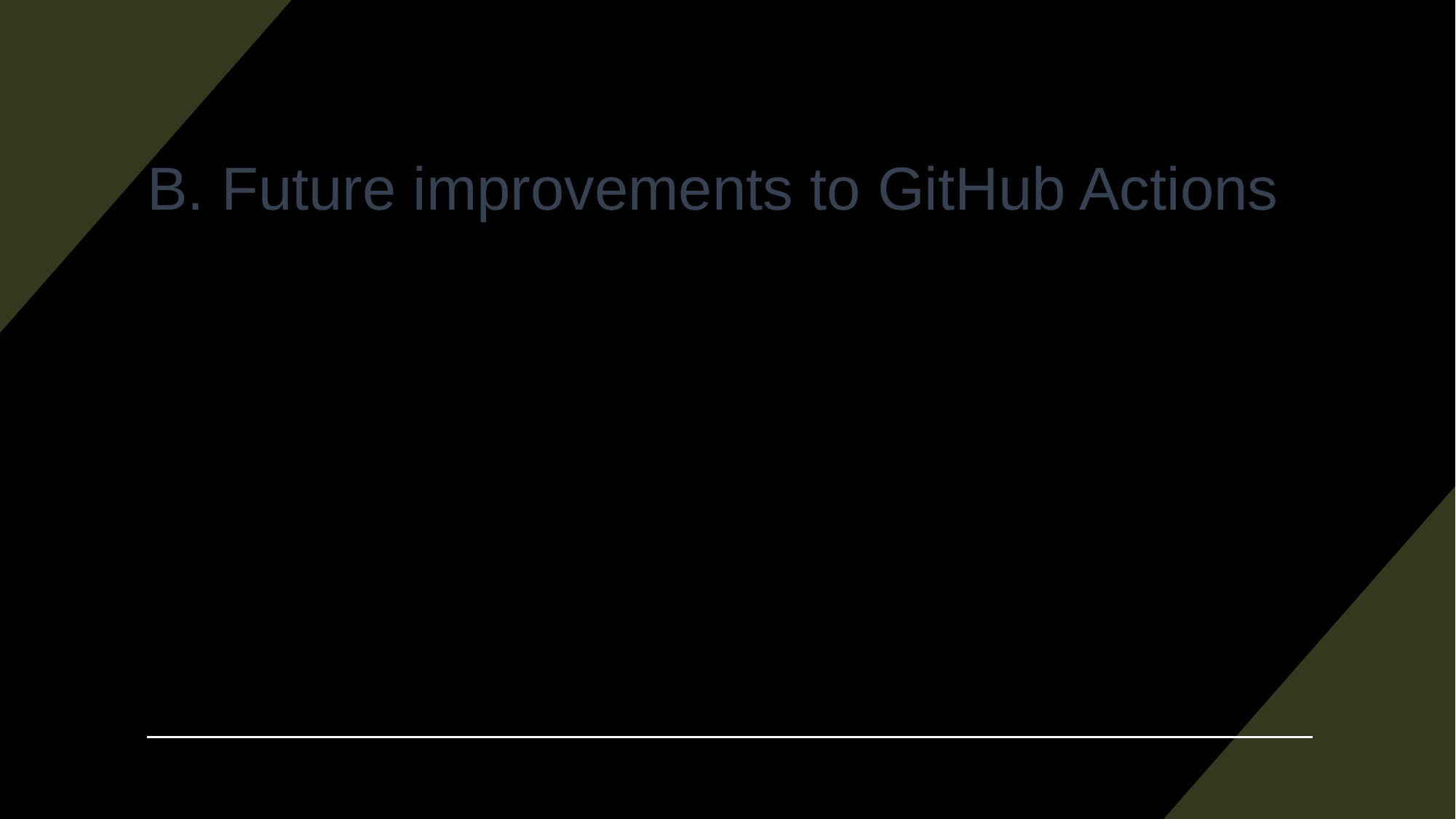

# B. Future improvements to GitHub Actions